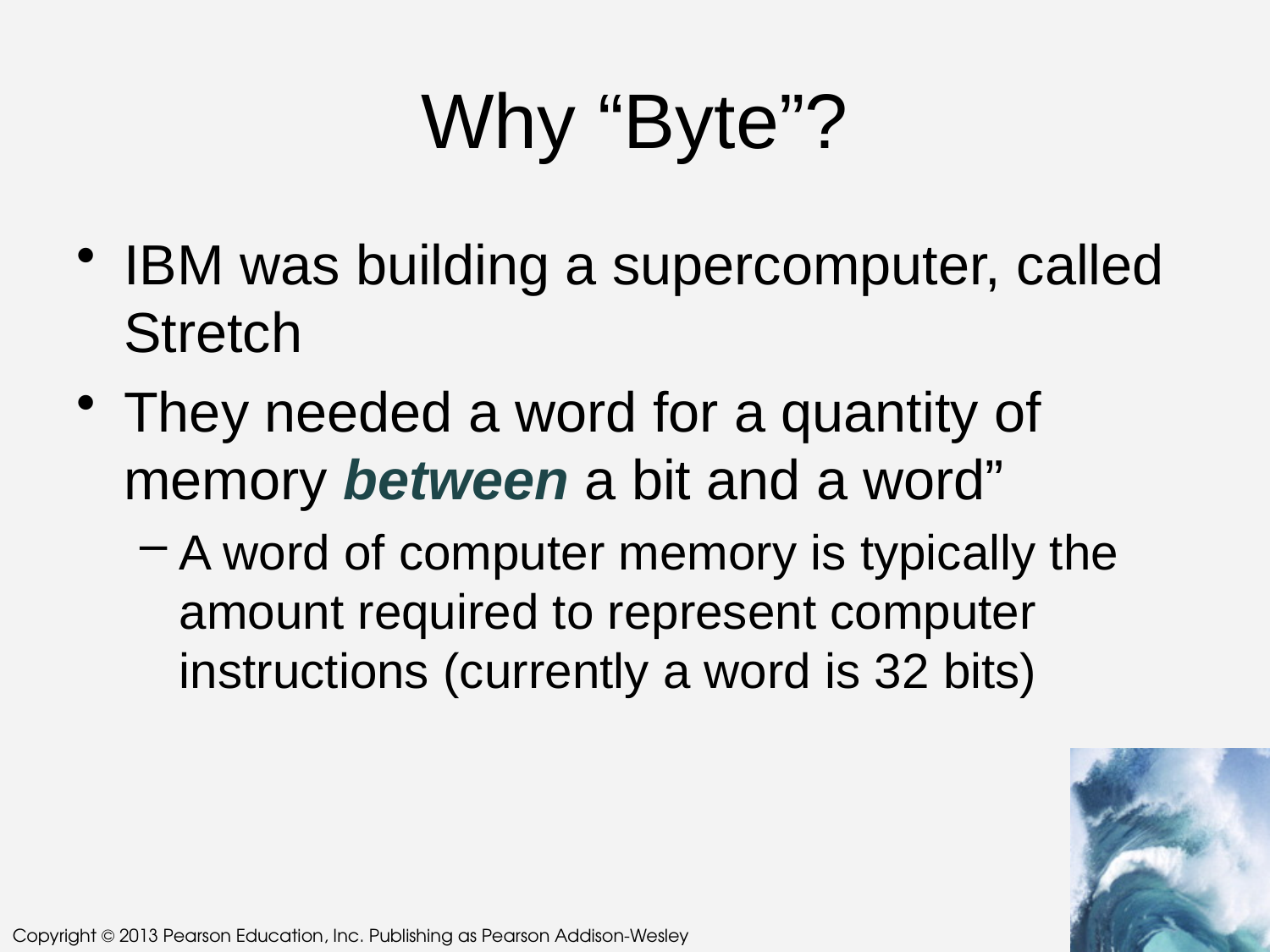

# Why “Byte”?
IBM was building a supercomputer, called Stretch
They needed a word for a quantity of memory between a bit and a word”
A word of computer memory is typically the amount required to represent computer instructions (currently a word is 32 bits)